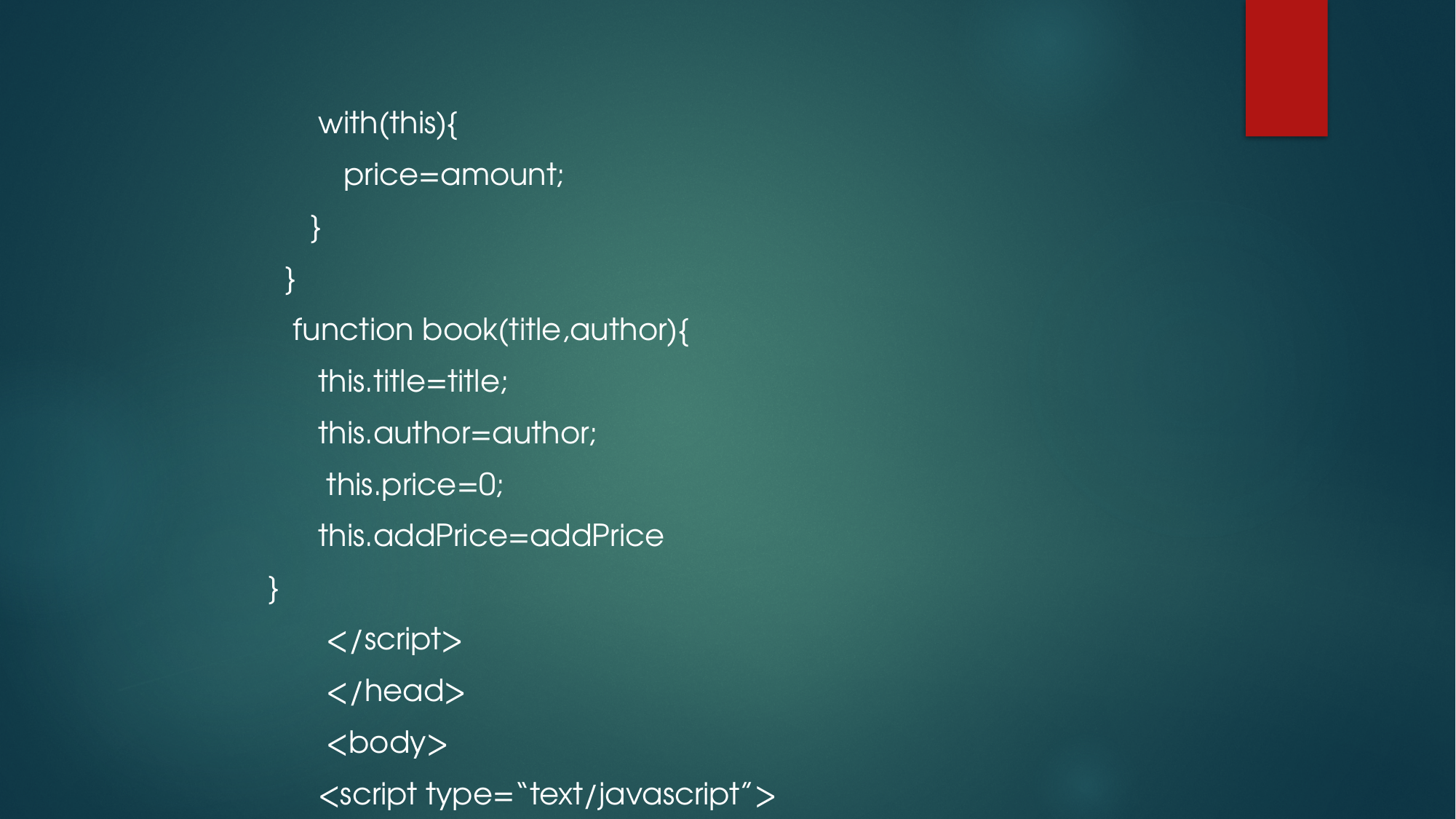

with(this){
                        price=amount;
                    }
                 }
                  function book(title,author){
                     this.title=title;
                     this.author=author;
                      this.price=0;
                     this.addPrice=addPrice
               }
                      </script>
                      </head>
                      <body>
                     <script type=“text/javascript”>